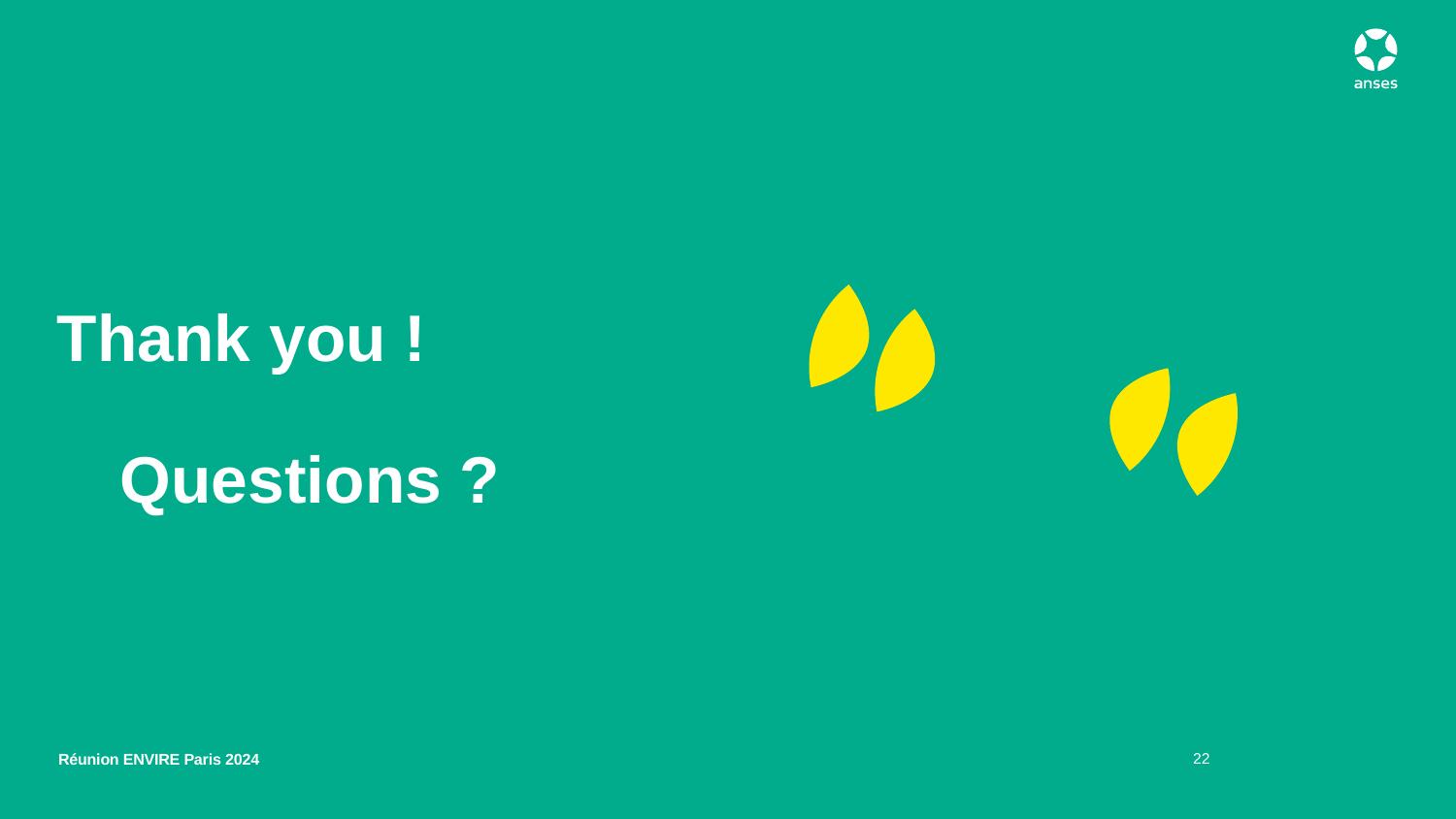

# Thank you ! Questions ?
22
Réunion ENVIRE Paris 2024